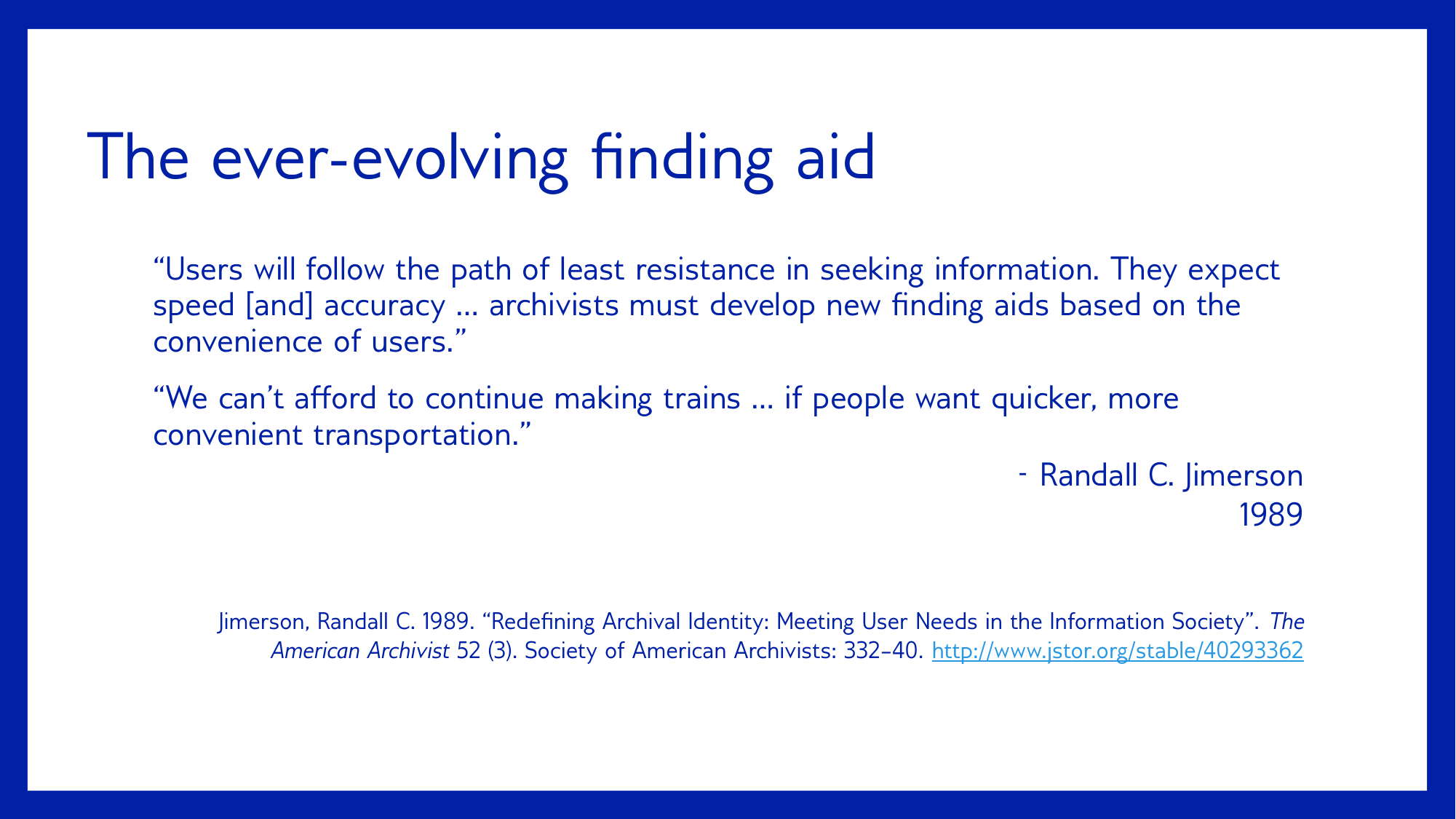

# The ever-evolving finding aid
“Users will follow the path of least resistance in seeking information. They expect speed [and] accuracy … archivists must develop new finding aids based on the convenience of users.”
“We can’t afford to continue making trains … if people want quicker, more convenient transportation.”
Randall C. Jimerson
1989

Jimerson, Randall C. 1989. “Redefining Archival Identity: Meeting User Needs in the Information Society”. The American Archivist 52 (3). Society of American Archivists: 332–40. http://www.jstor.org/stable/40293362